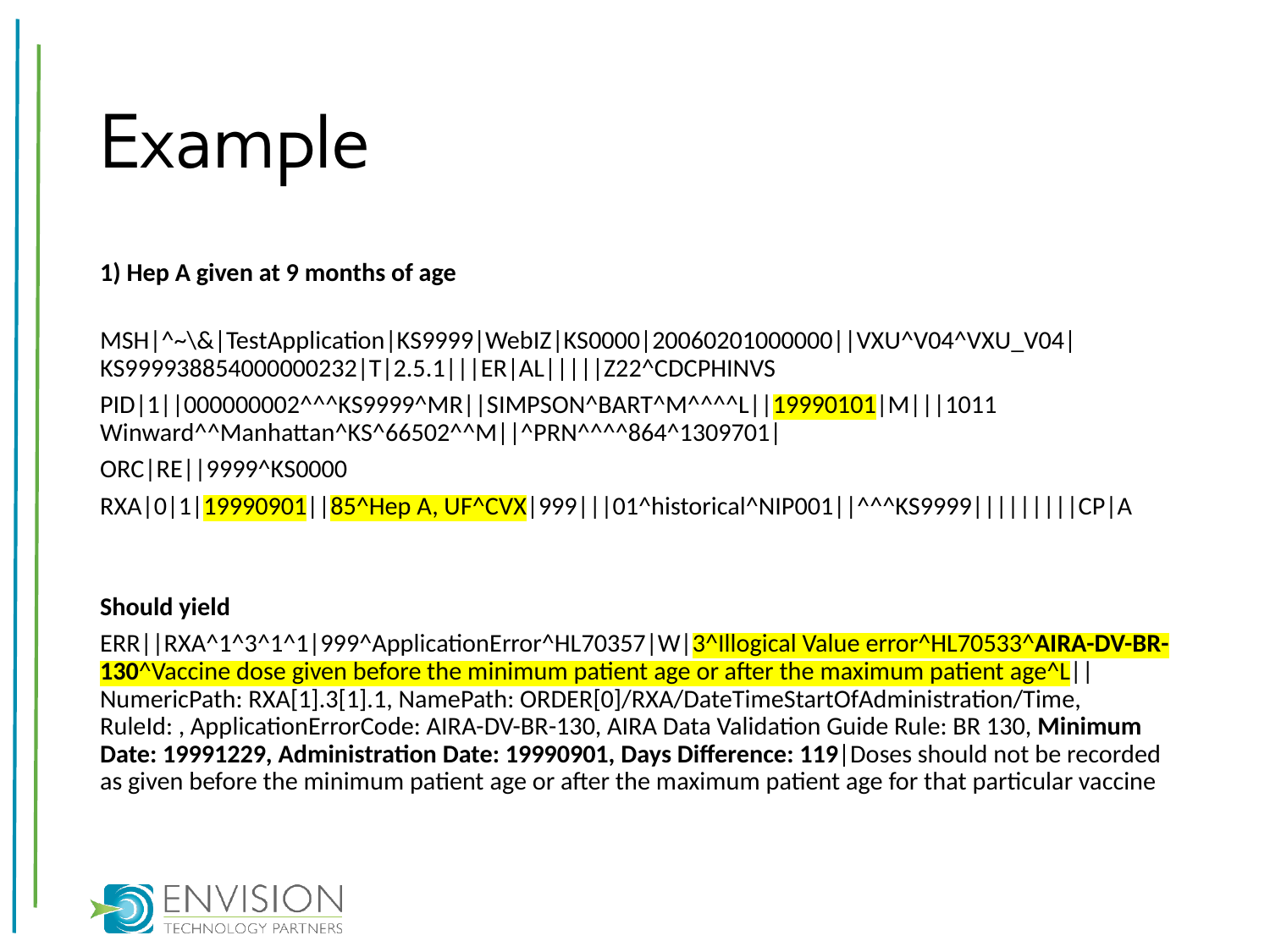

# Example
1) Hep A given at 9 months of age
MSH|^~\&|TestApplication|KS9999|WebIZ|KS0000|20060201000000||VXU^V04^VXU_V04|KS999938854000000232|T|2.5.1|||ER|AL|||||Z22^CDCPHINVS
PID|1||000000002^^^KS9999^MR||SIMPSON^BART^M^^^^L||19990101|M|||1011 Winward^^Manhattan^KS^66502^^M||^PRN^^^^864^1309701|
ORC|RE||9999^KS0000
RXA|0|1|19990901||85^Hep A, UF^CVX|999|||01^historical^NIP001||^^^KS9999|||||||||CP|A

Should yield
ERR||RXA^1^3^1^1|999^ApplicationError^HL70357|W|3^Illogical Value error^HL70533^AIRA-DV-BR-130^Vaccine dose given before the minimum patient age or after the maximum patient age^L||NumericPath: RXA[1].3[1].1, NamePath: ORDER[0]/RXA/DateTimeStartOfAdministration/Time, RuleId: , ApplicationErrorCode: AIRA-DV-BR-130, AIRA Data Validation Guide Rule: BR 130, Minimum Date: 19991229, Administration Date: 19990901, Days Difference: 119|Doses should not be recorded as given before the minimum patient age or after the maximum patient age for that particular vaccine